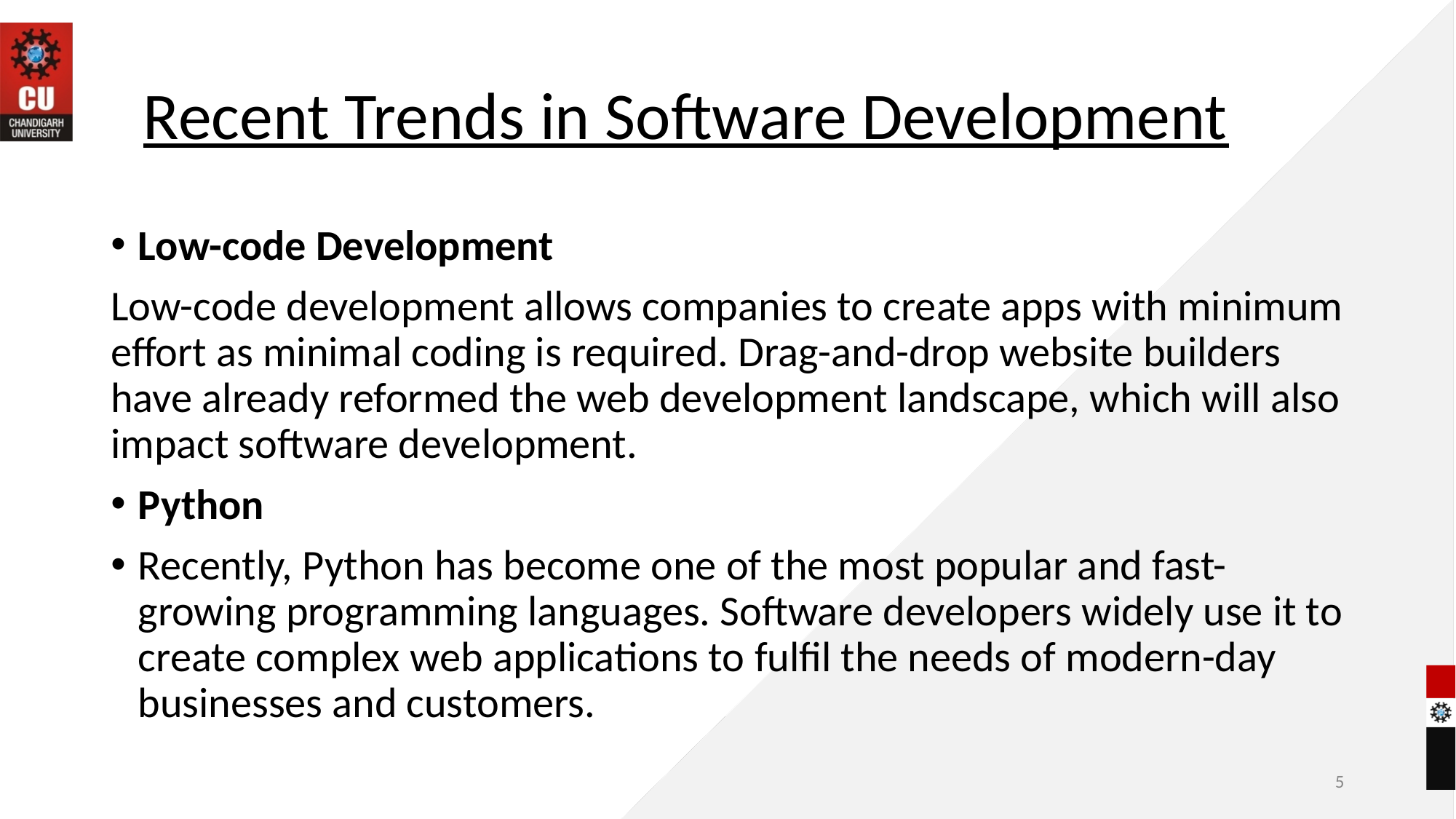

# Recent Trends in Software Development
Low-code Development
Low-code development allows companies to create apps with minimum effort as minimal coding is required. Drag-and-drop website builders have already reformed the web development landscape, which will also impact software development.
Python
Recently, Python has become one of the most popular and fast-growing programming languages. Software developers widely use it to create complex web applications to fulfil the needs of modern-day businesses and customers.

5